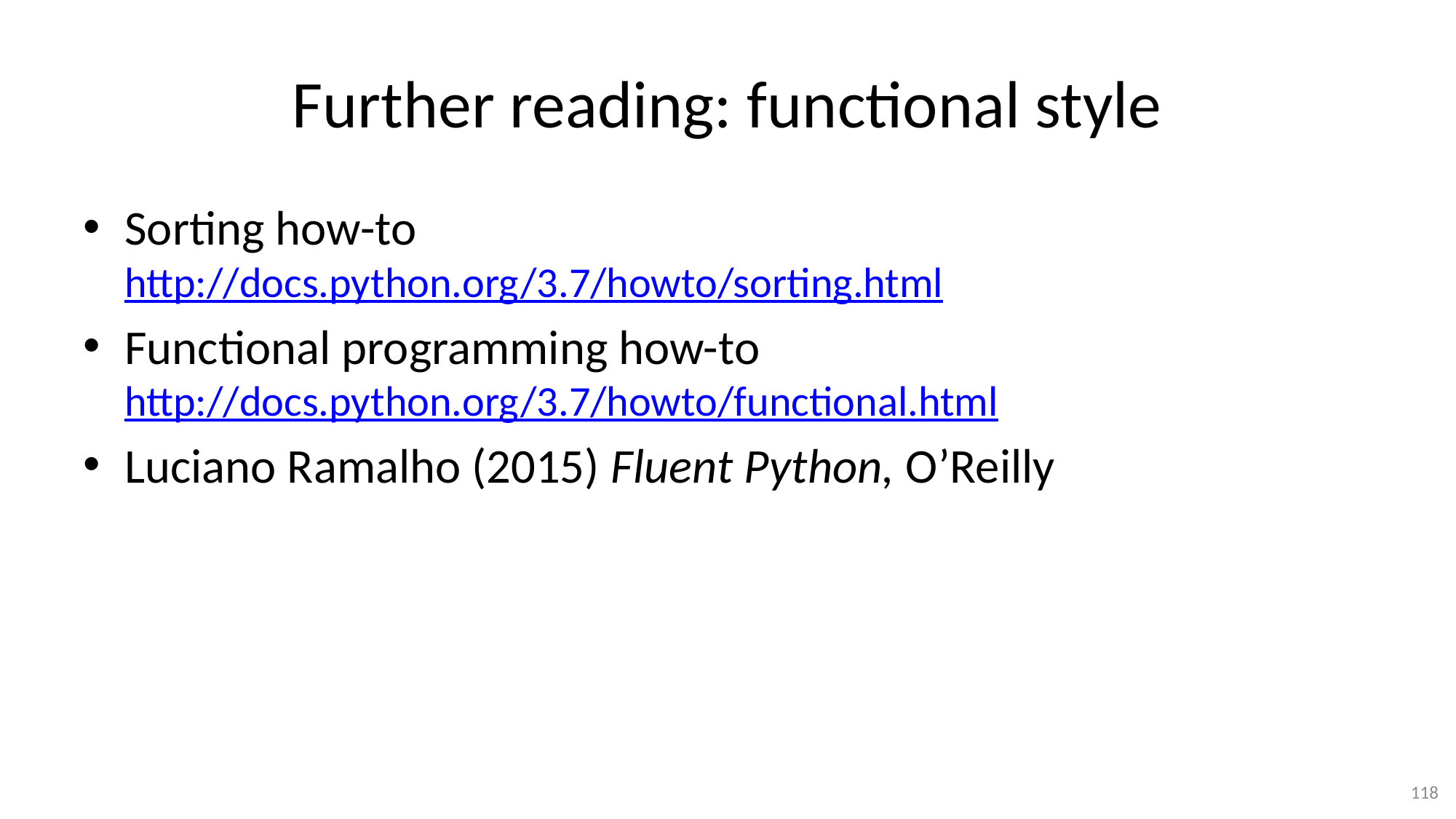

# Further reading: functional style
Sorting how-to
http://docs.python.org/3.7/howto/sorting.html
Functional programming how-to
http://docs.python.org/3.7/howto/functional.html
Luciano Ramalho (2015) Fluent Python, O’Reilly

118